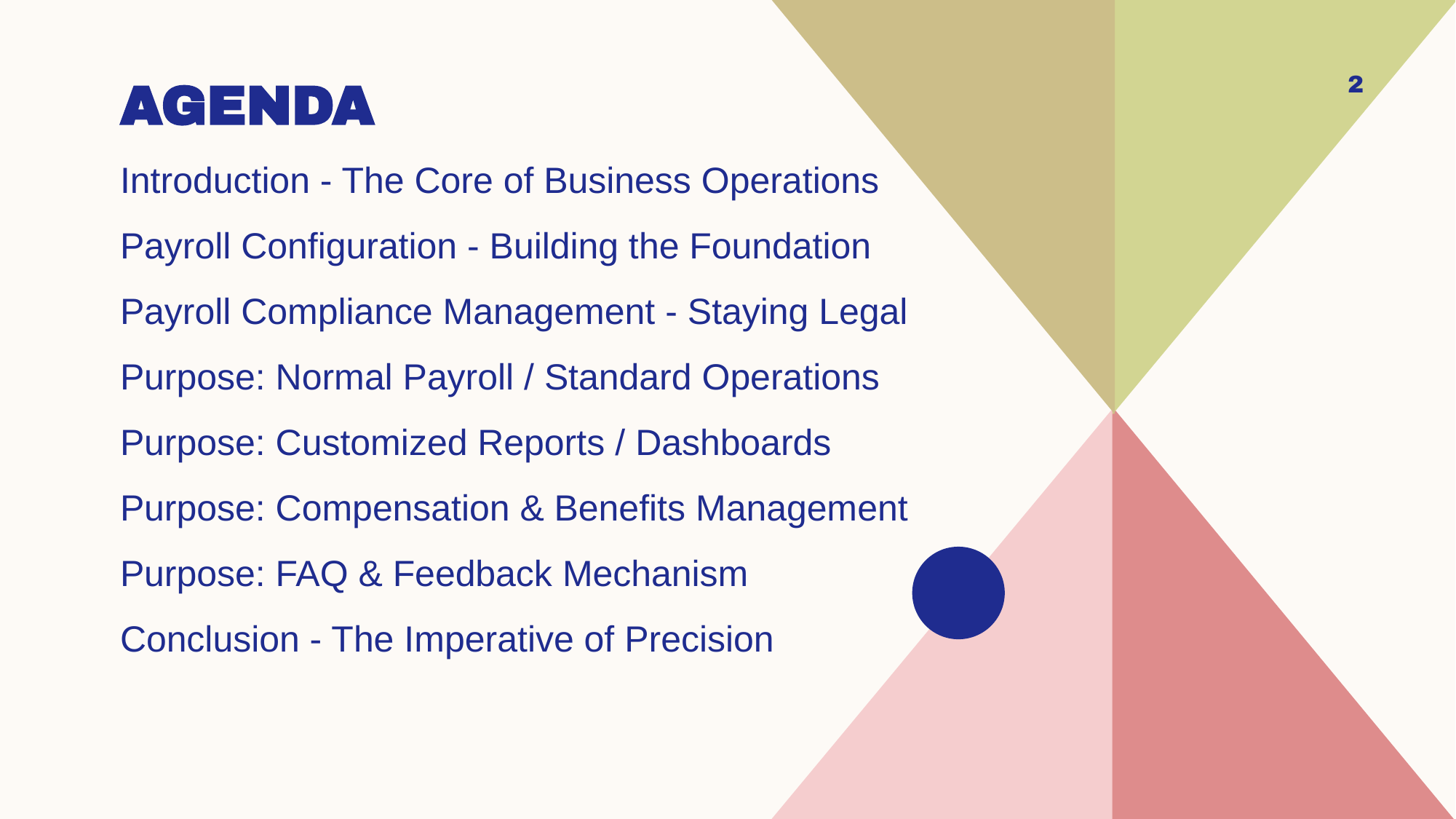

2
# agenda
Introduction - The Core of Business Operations
Payroll Configuration - Building the Foundation
Payroll Compliance Management - Staying Legal
Purpose: Normal Payroll / Standard Operations
Purpose: Customized Reports / Dashboards
Purpose: Compensation & Benefits Management
Purpose: FAQ & Feedback Mechanism
Conclusion - The Imperative of Precision